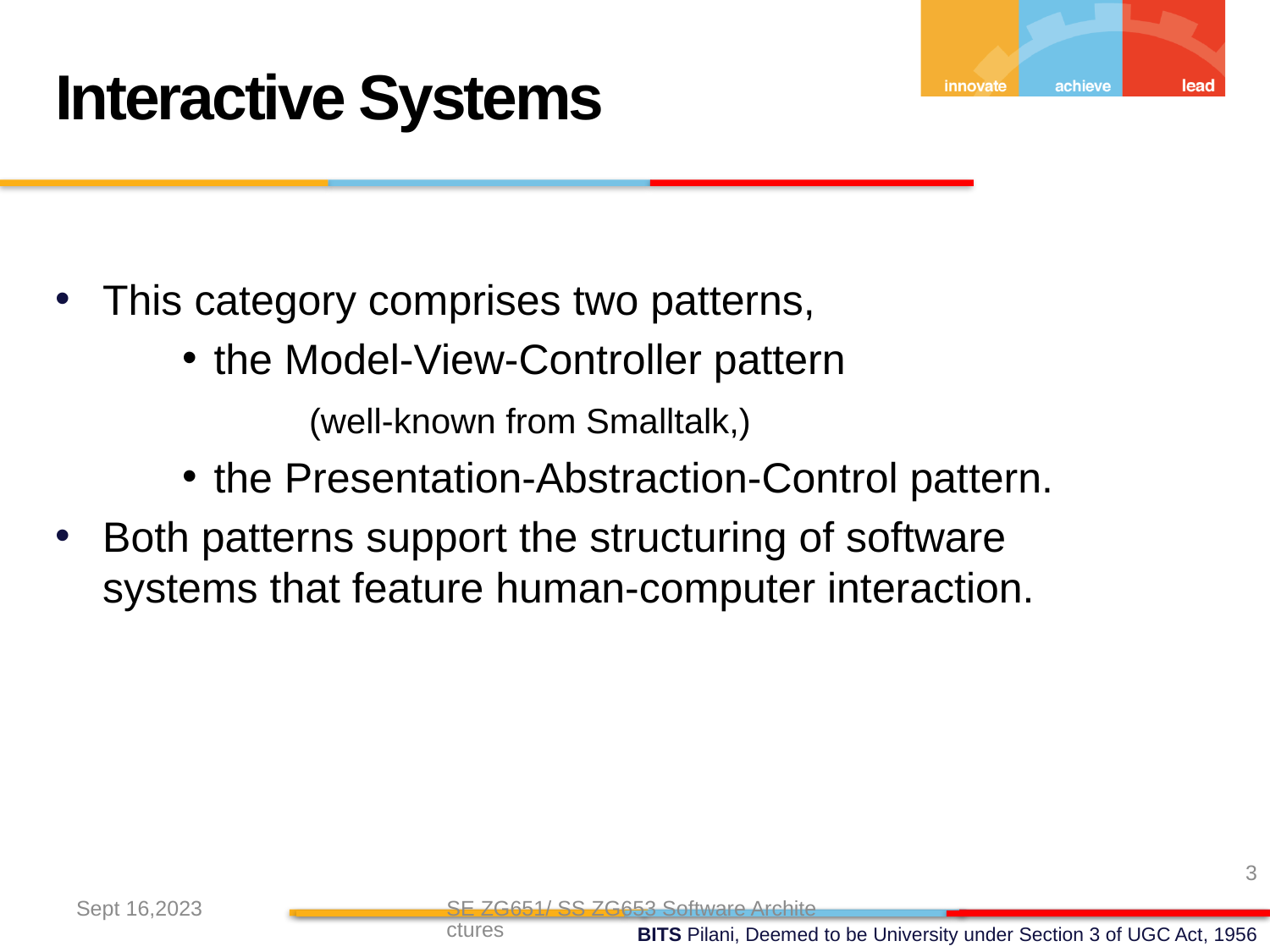

Interactive Systems

This category comprises two patterns,
the Model-View-Controller pattern
	(well-known from Smalltalk,)
the Presentation-Abstraction-Control pattern.
Both patterns support the structuring of software systems that feature human-computer interaction.
3
Sept 16,2023
SE ZG651/ SS ZG653 Software Architectures